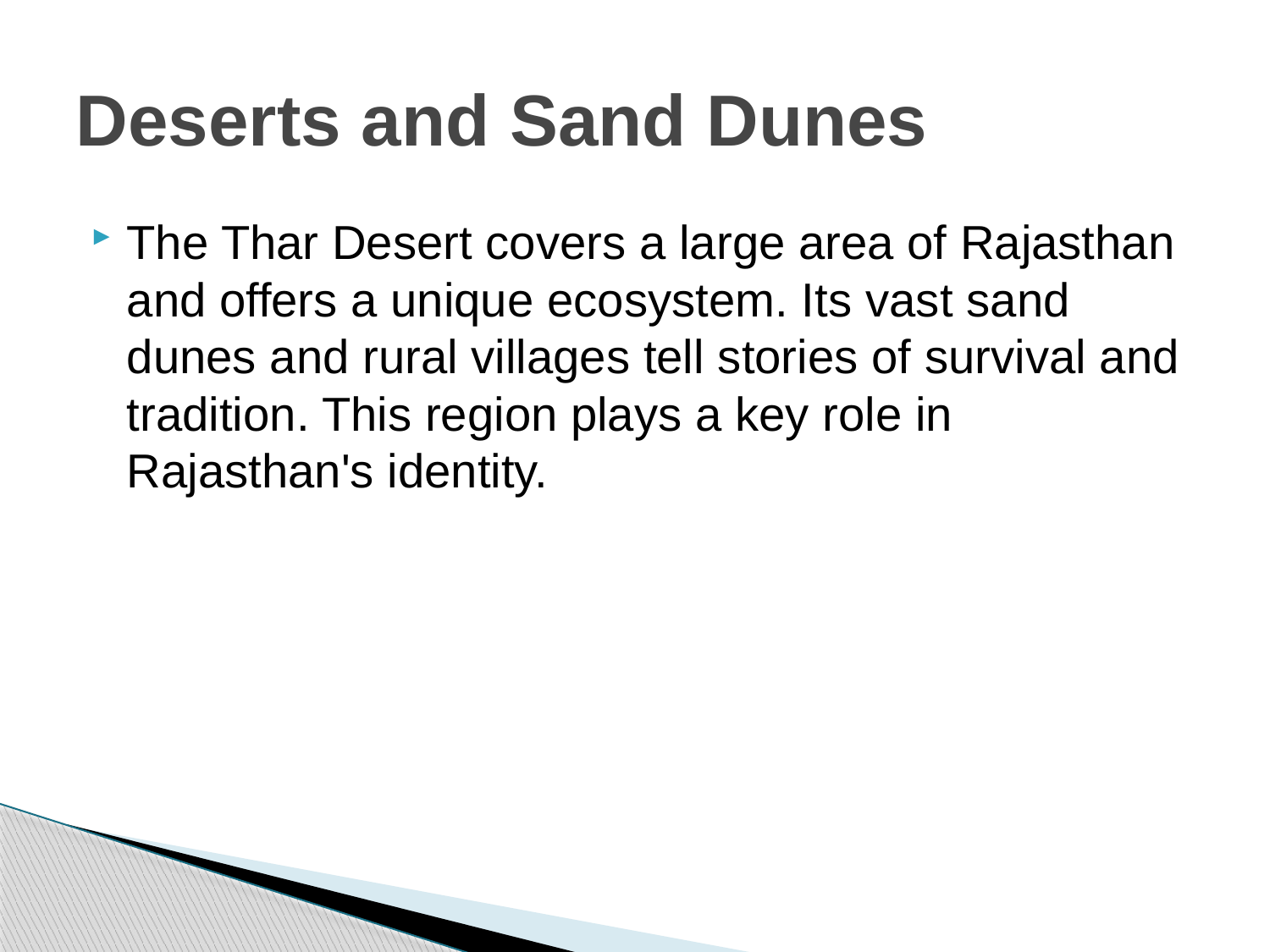

# Deserts and Sand Dunes
The Thar Desert covers a large area of Rajasthan and offers a unique ecosystem. Its vast sand dunes and rural villages tell stories of survival and tradition. This region plays a key role in Rajasthan's identity.